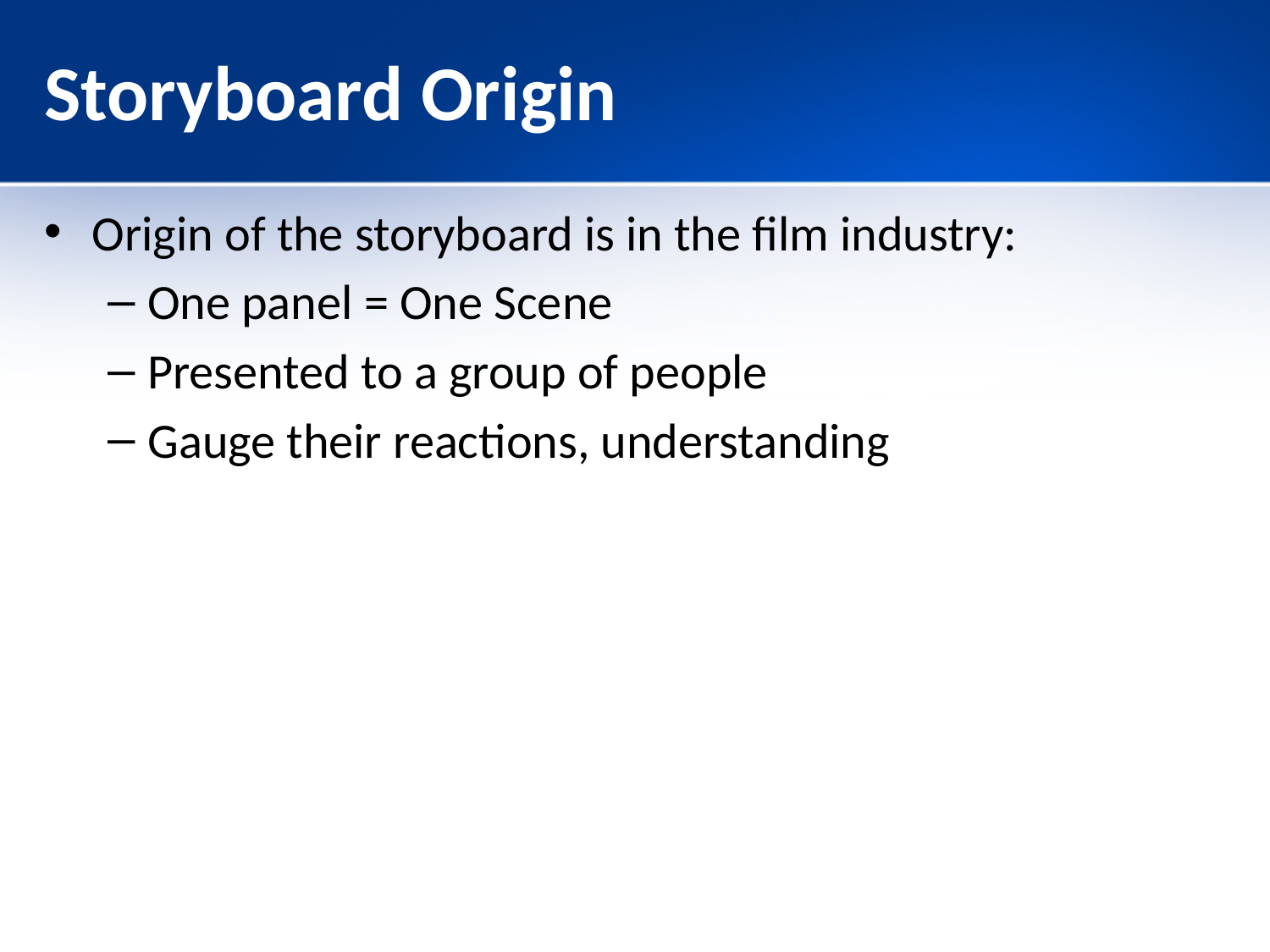

# Storyboard Origin
Origin of the storyboard is in the film industry:
One panel = One Scene
Presented to a group of people
Gauge their reactions, understanding